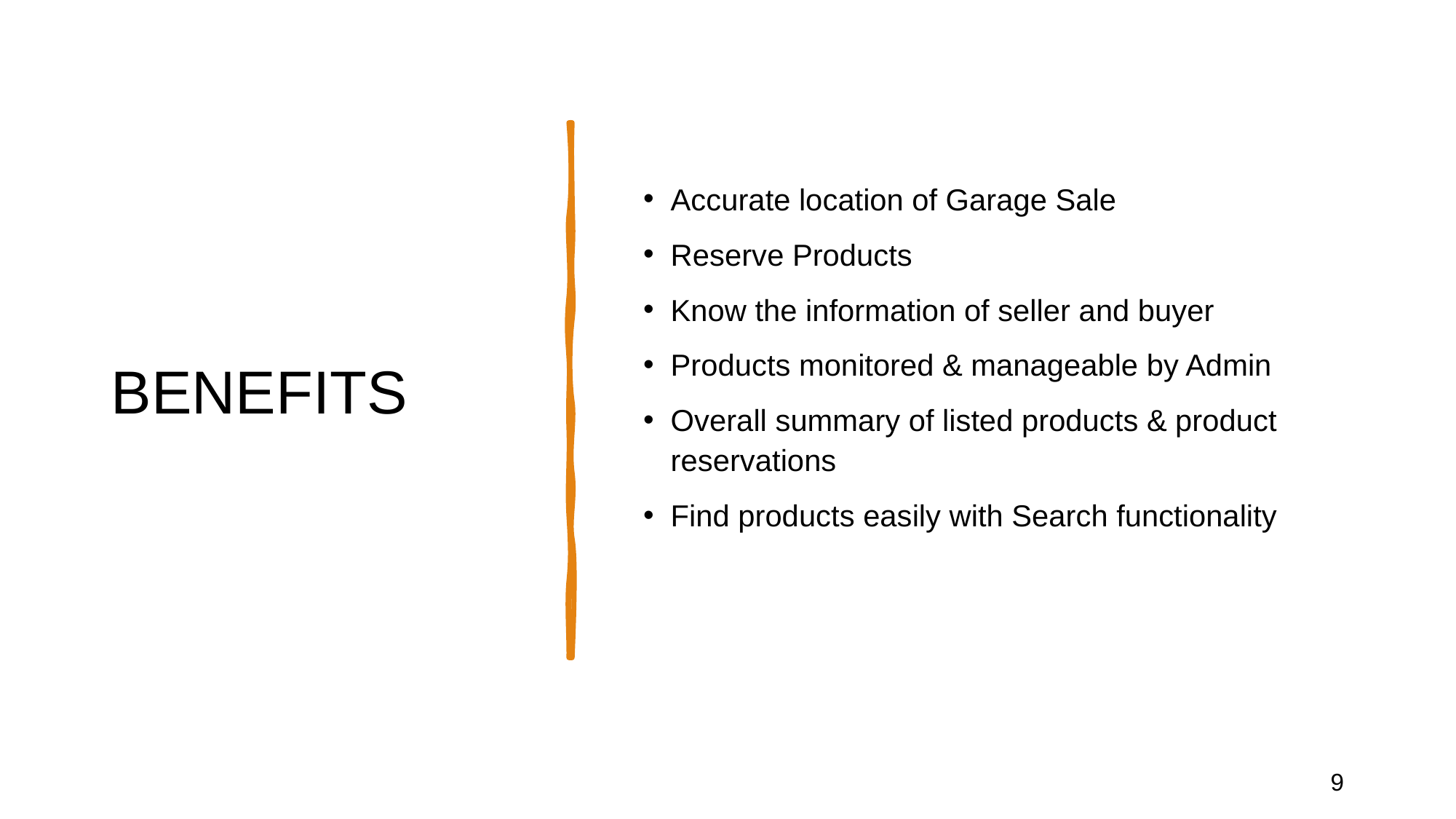

# BENEFITS
Accurate location of Garage Sale
Reserve Products
Know the information of seller and buyer
Products monitored & manageable by Admin
Overall summary of listed products & product reservations
Find products easily with Search functionality

9